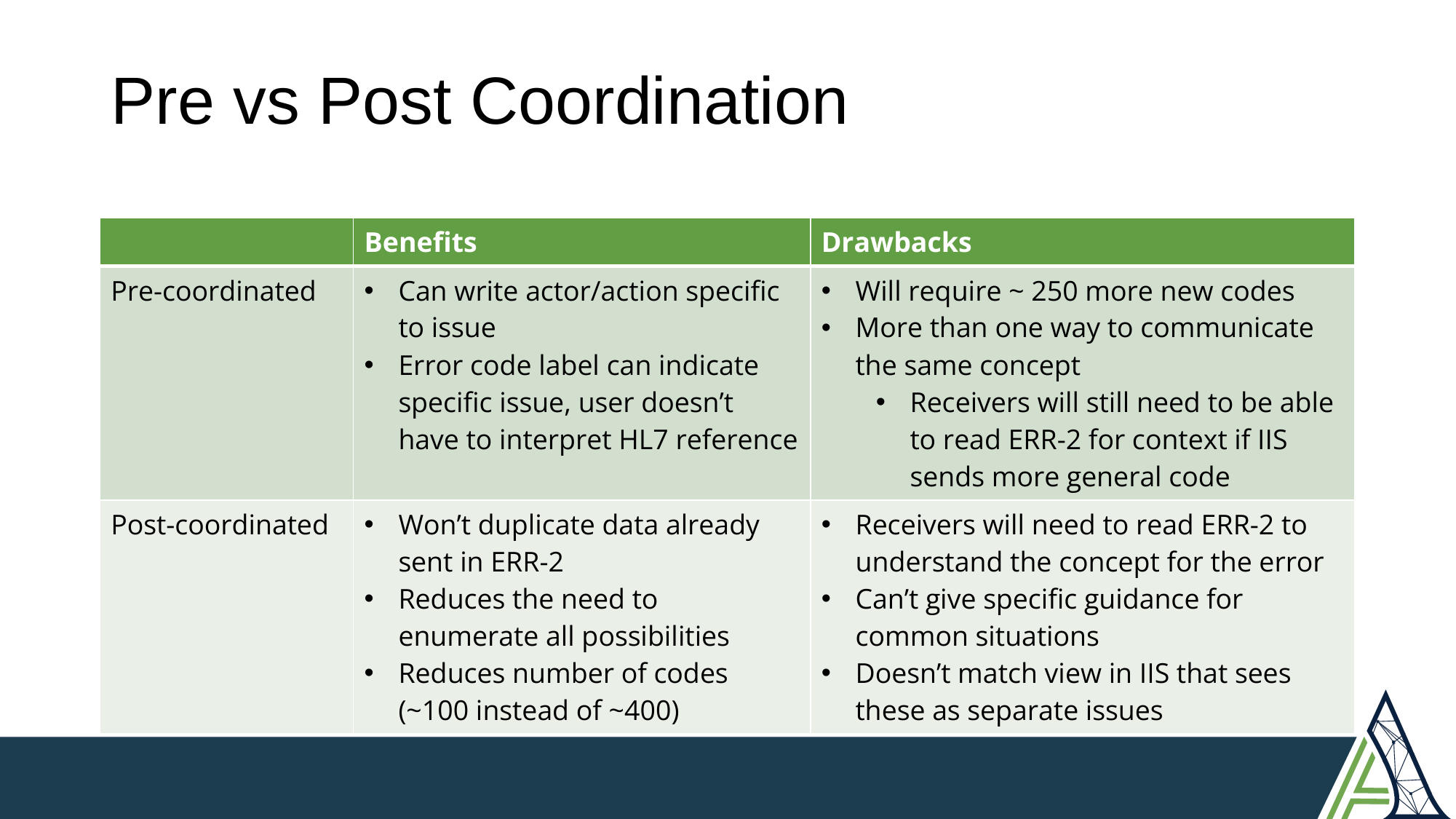

# Pre vs Post Coordination
|  | Benefits | Drawbacks |
| --- | --- | --- |
| Pre-coordinated | Can write actor/action specific to issue Error code label can indicate specific issue, user doesn’t have to interpret HL7 reference | Will require ~ 250 more new codes More than one way to communicate the same concept Receivers will still need to be able to read ERR-2 for context if IIS sends more general code |
| Post-coordinated | Won’t duplicate data already sent in ERR-2 Reduces the need to enumerate all possibilities Reduces number of codes (~100 instead of ~400) | Receivers will need to read ERR-2 to understand the concept for the error Can’t give specific guidance for common situations Doesn’t match view in IIS that sees these as separate issues |